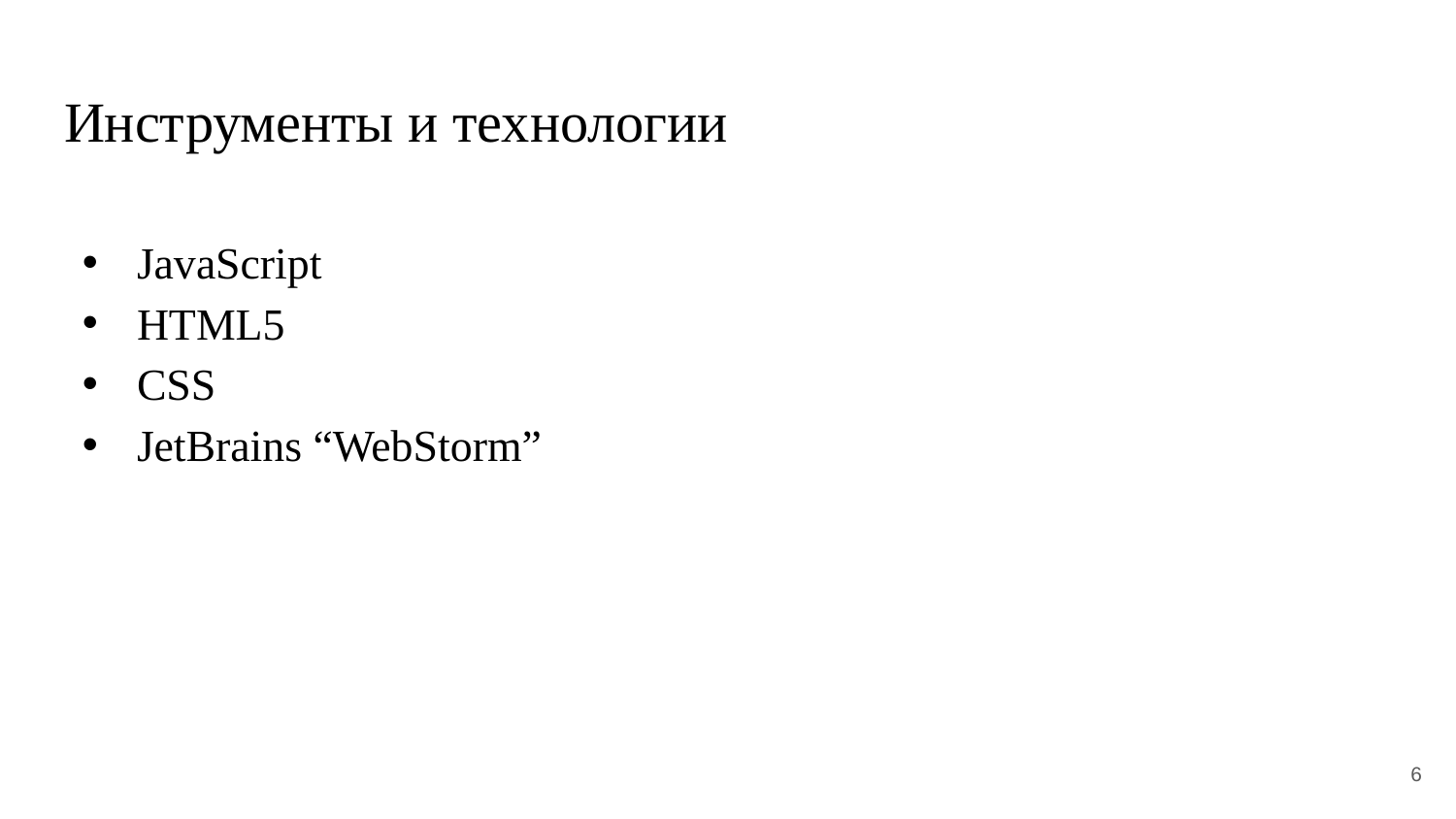

# Инструменты и технологии
JavaScript
HTML5
CSS
JetBrains “WebStorm”
6